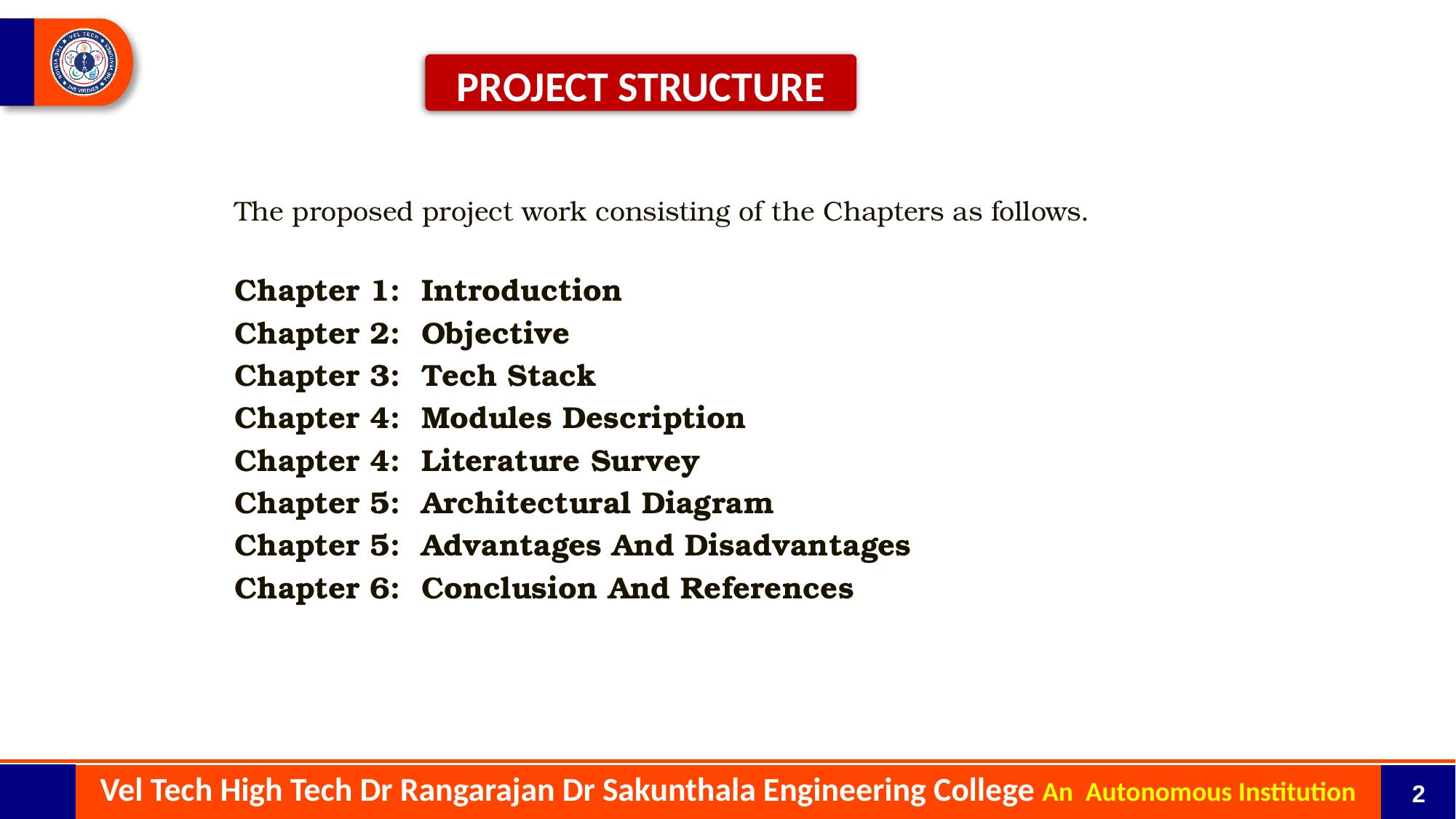

PROJECT STRUCTURE
The proposed project work consisting of the Chapters as follows.

Chapter 1:  Introduction
Chapter 2:  Objective
Chapter 3:  Tech Stack
Chapter 4:  Modules Description
Chapter 4:  Literature Survey
Chapter 5:  Architectural Diagram
Chapter 5:  Advantages And Disadvantages
Chapter 6:  Conclusion And References